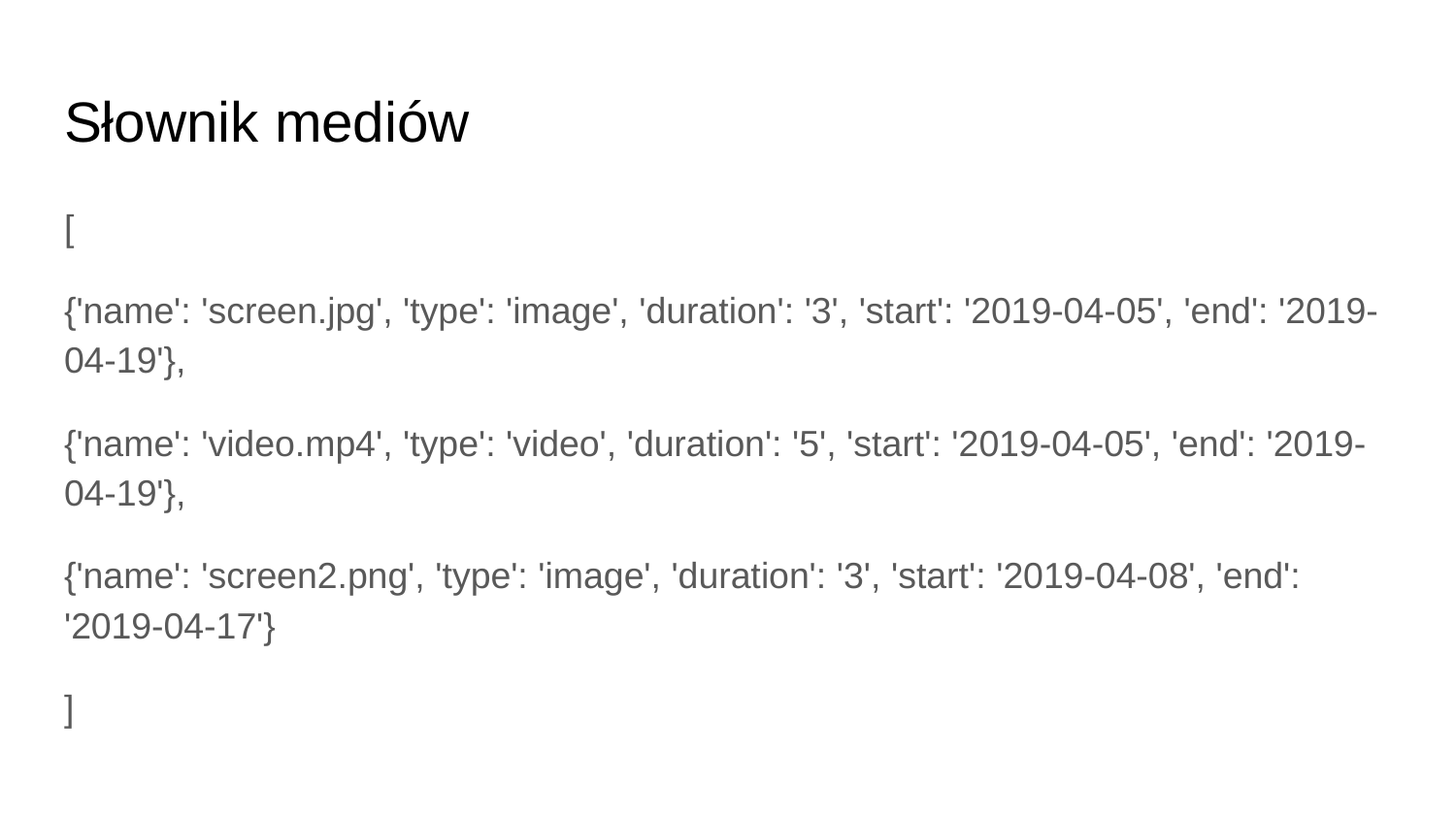

# Słownik mediów
[
{'name': 'screen.jpg', 'type': 'image', 'duration': '3', 'start': '2019-04-05', 'end': '2019-04-19'},
{'name': 'video.mp4', 'type': 'video', 'duration': '5', 'start': '2019-04-05', 'end': '2019-04-19'},
{'name': 'screen2.png', 'type': 'image', 'duration': '3', 'start': '2019-04-08', 'end': '2019-04-17'}
]